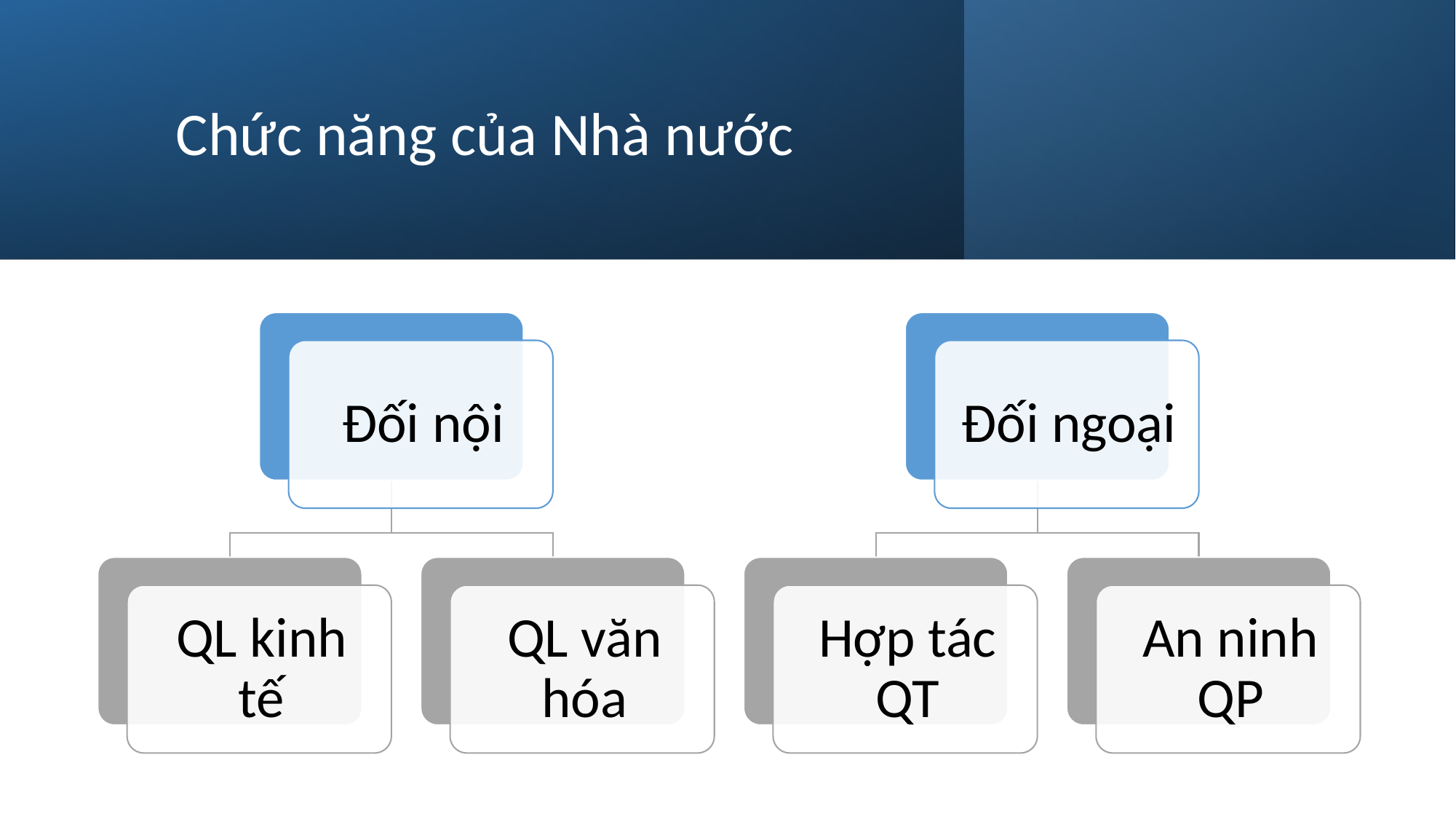

# Chức năng của Nhà nước
Đối nội
QL kinh tế
QL văn hóa
Đối ngoại
Hợp tác QT
An ninh QP